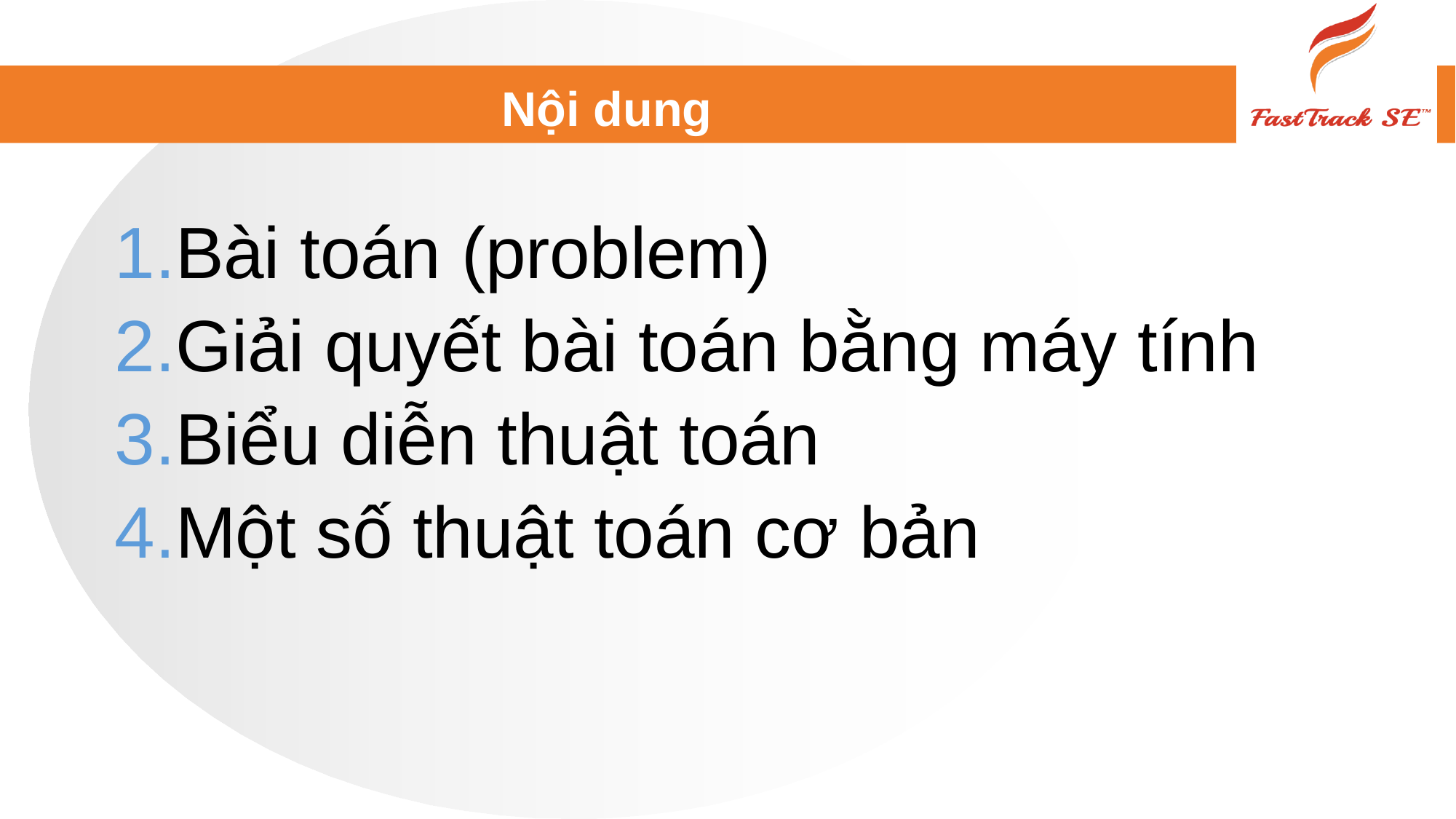

# Nội dung
Bài toán (problem)
Giải quyết bài toán bằng máy tính
Biểu diễn thuật toán
Một số thuật toán cơ bản